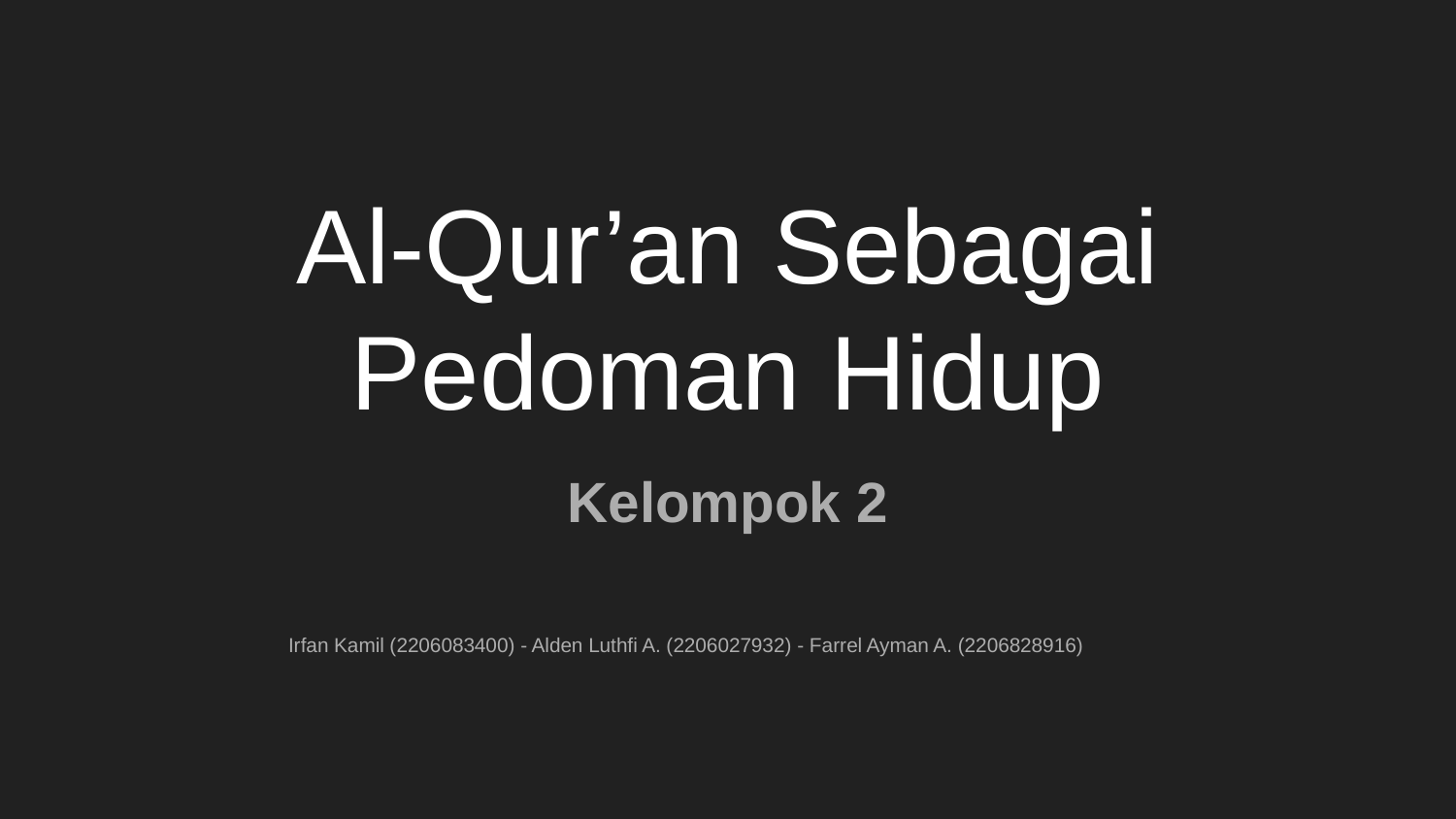

# Al-Qur’an Sebagai Pedoman Hidup
Kelompok 2
Irfan Kamil (2206083400) - Alden Luthfi A. (2206027932) - Farrel Ayman A. (2206828916)